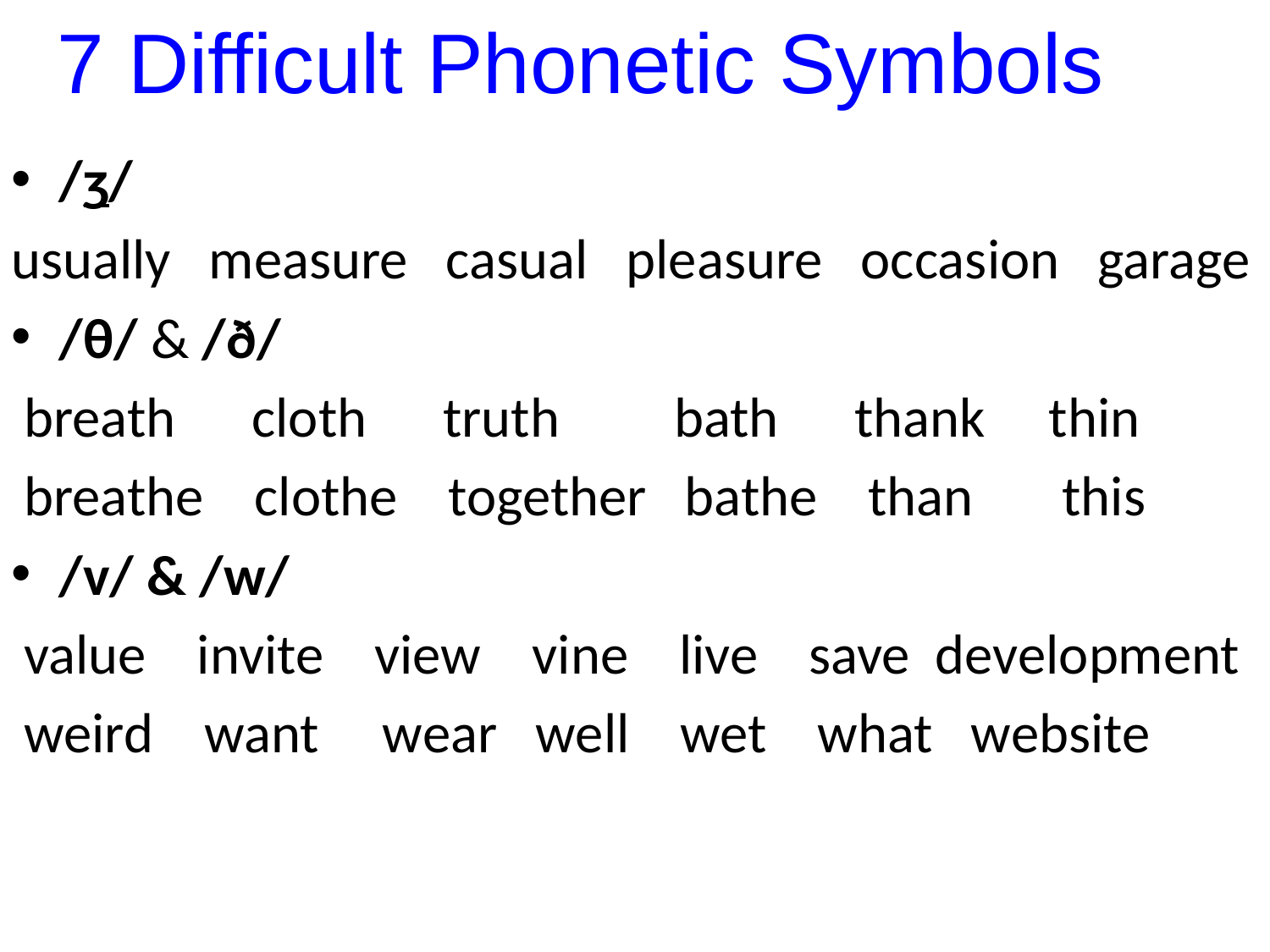

7 Difficult Phonetic Symbols
/ʒ/
usually   measure   casual   pleasure   occasion   garage
/θ/ & /ð/
 breath      cloth      truth         bath      thank     thin
 breathe    clothe    together   bathe    than       this
/v/ & /w/
 value    invite    view    vine    live    save  development
 weird    want     wear   well    wet    what   website